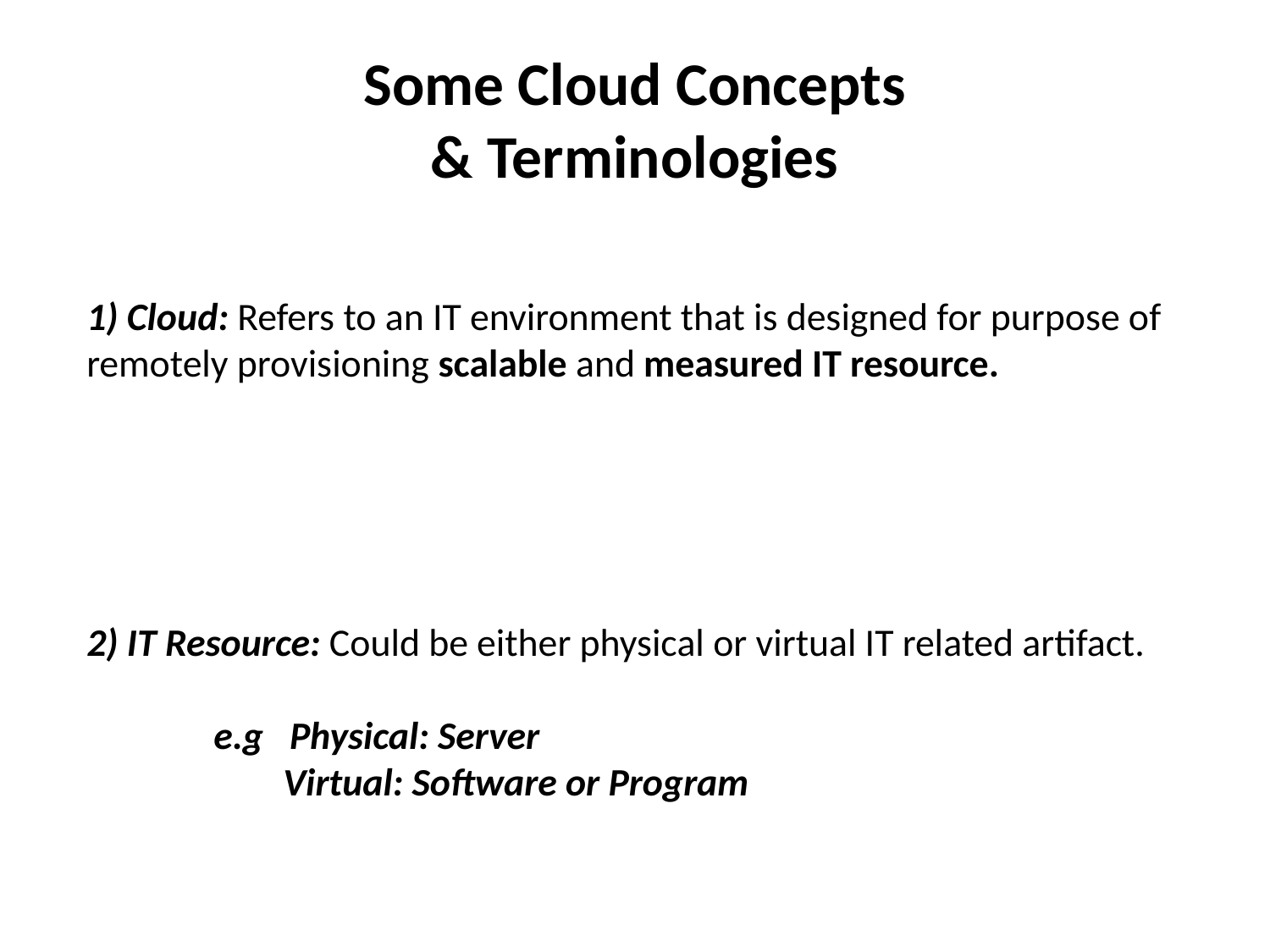

# Some Cloud Concepts & Terminologies
1) Cloud: Refers to an IT environment that is designed for purpose of remotely provisioning scalable and measured IT resource.

2) IT Resource: Could be either physical or virtual IT related artifact.

	e.g   Physical: Server
      	        Virtual: Software or Program